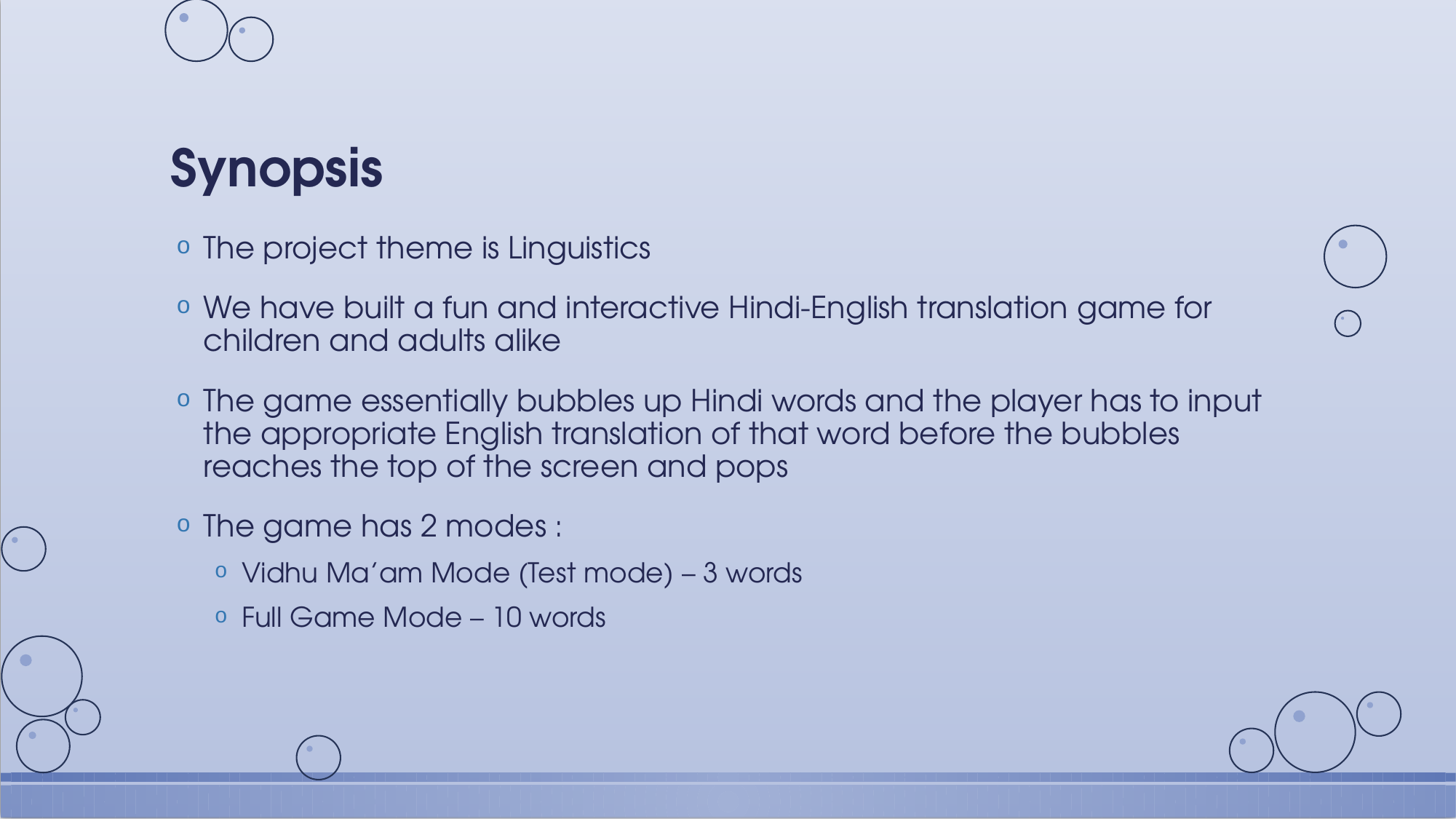

# Synopsis
The project theme is Linguistics
We have built a fun and interactive Hindi-English translation game for children and adults alike
The game essentially bubbles up Hindi words and the player has to input the appropriate English translation of that word before the bubbles reaches the top of the screen and pops
The game has 2 modes :
Vidhu Ma’am Mode (Test mode) – 3 words
Full Game Mode – 10 words